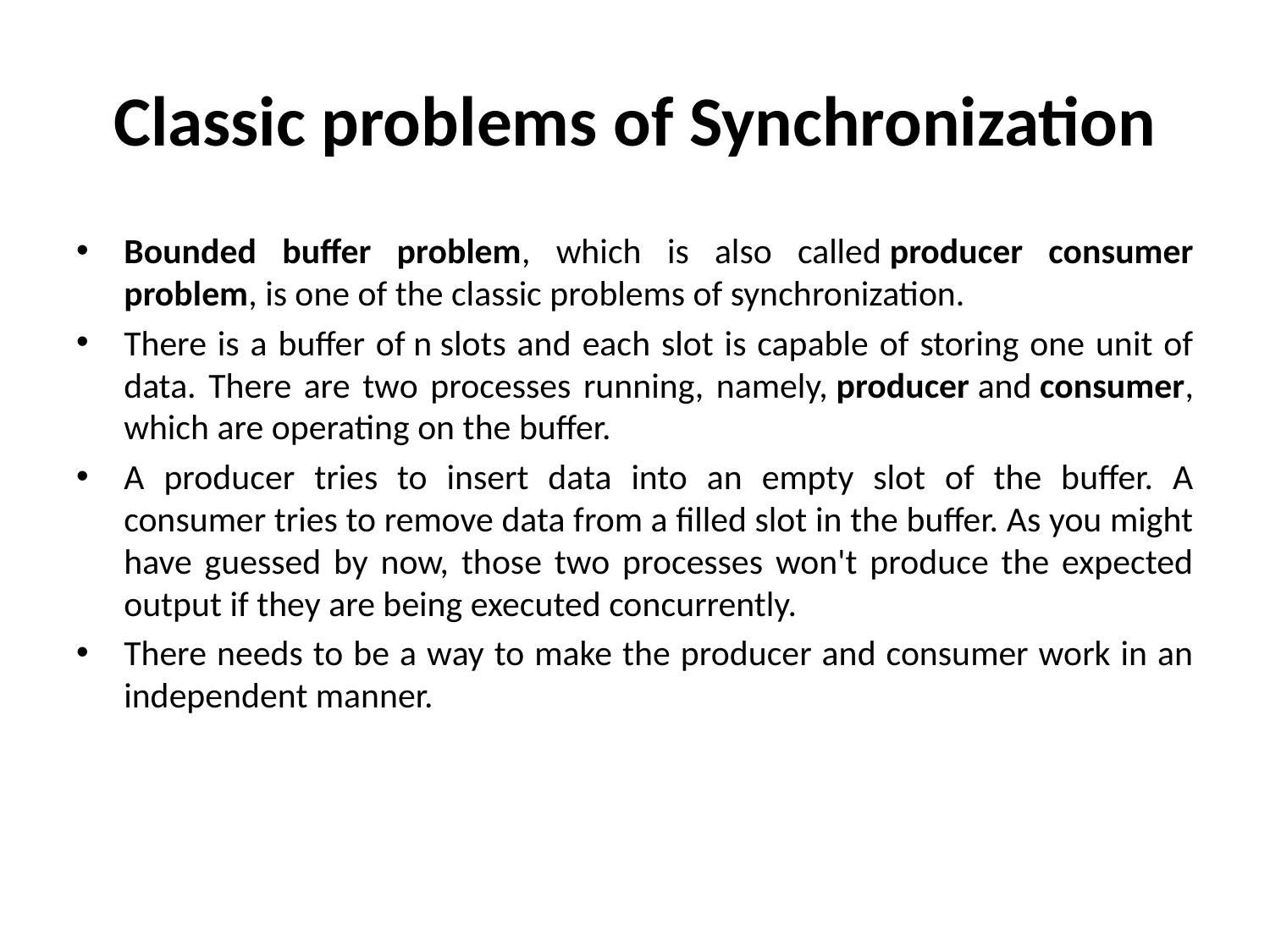

# Classic problems of Synchronization
Bounded buffer problem, which is also called producer consumer problem, is one of the classic problems of synchronization.
There is a buffer of n slots and each slot is capable of storing one unit of data. There are two processes running, namely, producer and consumer, which are operating on the buffer.
A producer tries to insert data into an empty slot of the buffer. A consumer tries to remove data from a filled slot in the buffer. As you might have guessed by now, those two processes won't produce the expected output if they are being executed concurrently.
There needs to be a way to make the producer and consumer work in an independent manner.